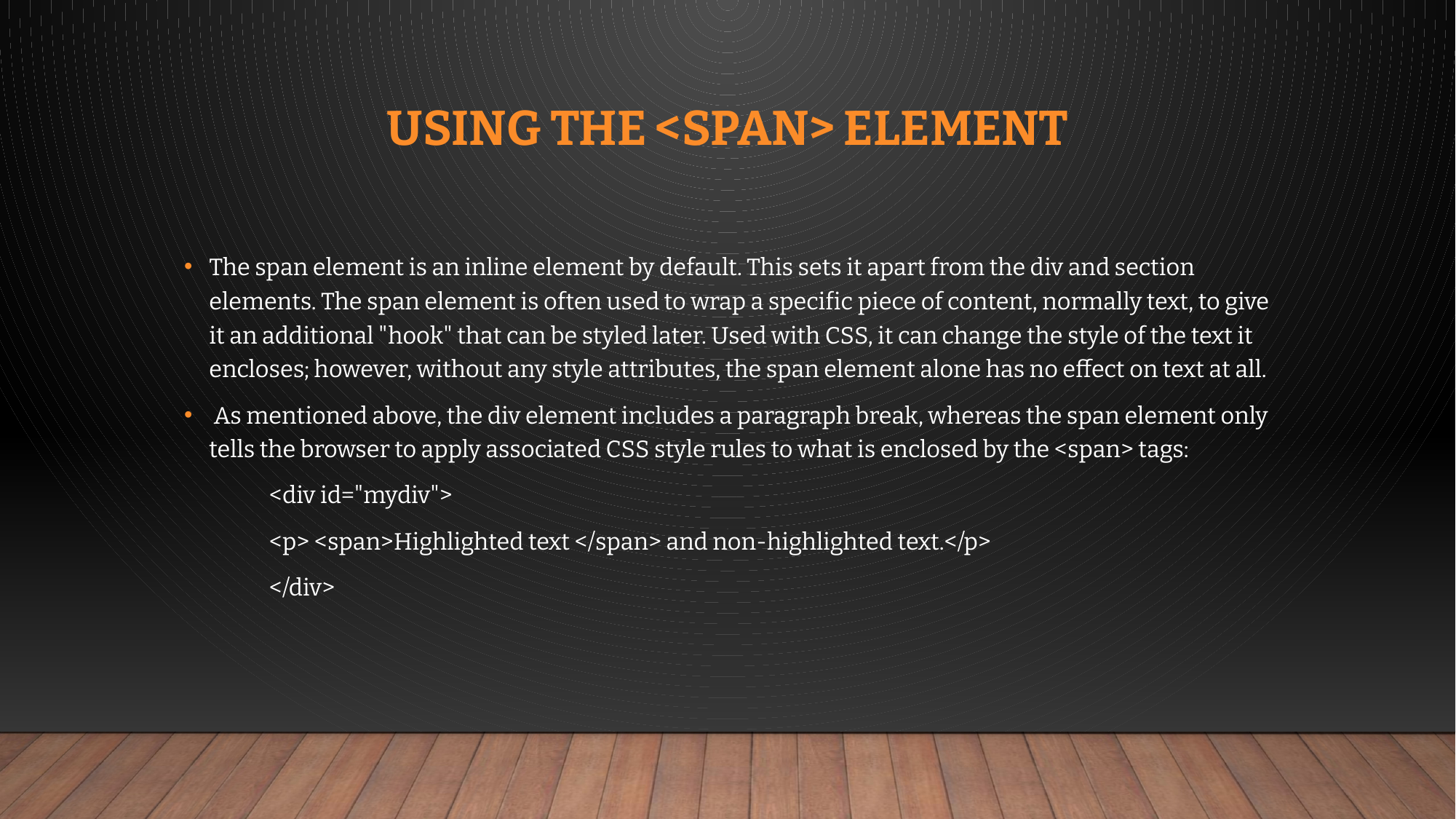

# Using the <span> Element
The span element is an inline element by default. This sets it apart from the div and section elements. The span element is often used to wrap a specific piece of content, normally text, to give it an additional "hook" that can be styled later. Used with CSS, it can change the style of the text it encloses; however, without any style attributes, the span element alone has no effect on text at all.
 As mentioned above, the div element includes a paragraph break, whereas the span element only tells the browser to apply associated CSS style rules to what is enclosed by the <span> tags:
	<div id="mydiv">
	<p> <span>Highlighted text </span> and non-highlighted text.</p>
	</div>